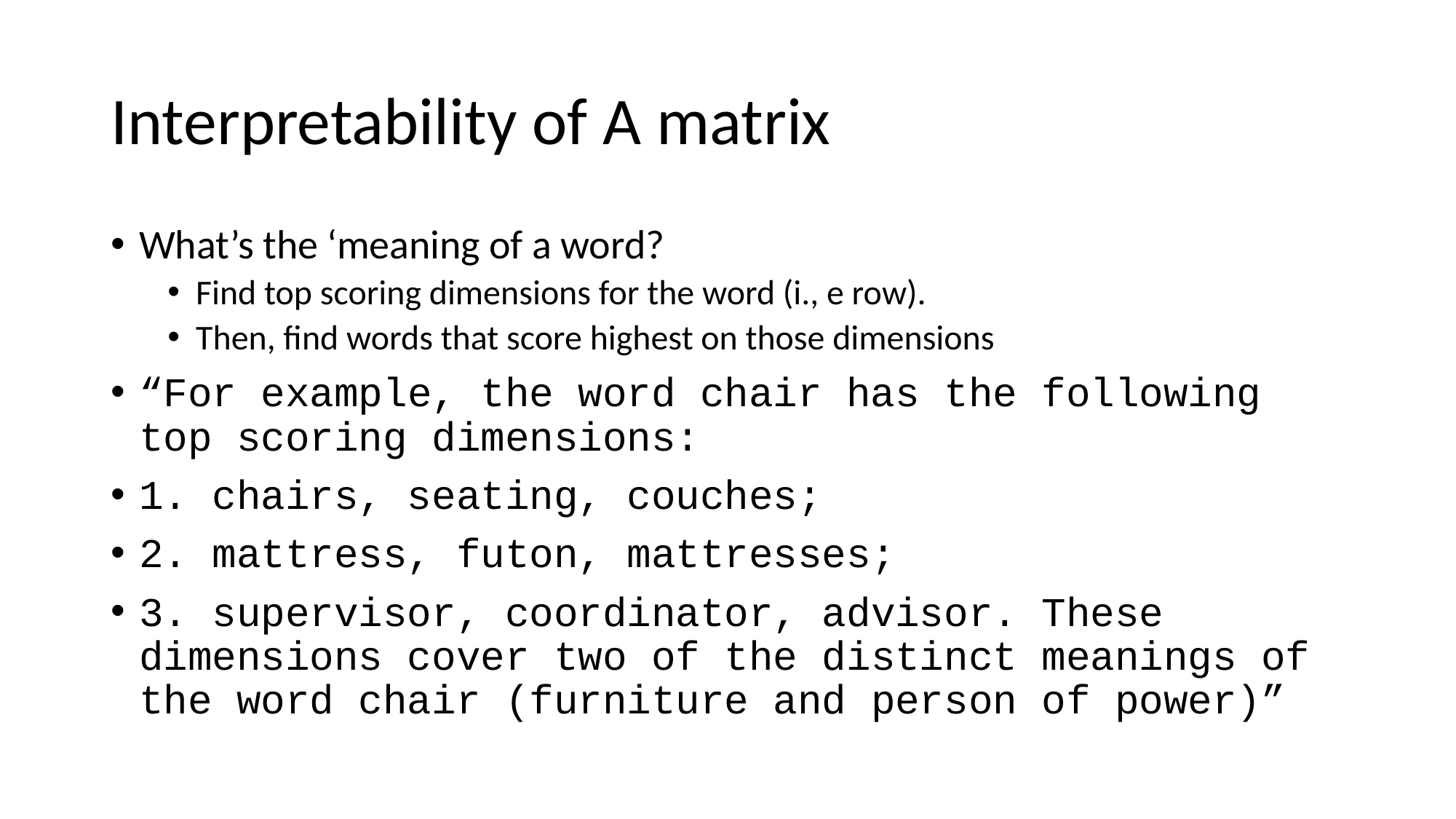

# Interpretability of A matrix
What’s the ‘meaning of a word?
Find top scoring dimensions for the word (i., e row).
Then, find words that score highest on those dimensions
“For example, the word chair has the following top scoring dimensions:
1. chairs, seating, couches;
2. mattress, futon, mattresses;
3. supervisor, coordinator, advisor. These dimensions cover two of the distinct meanings of the word chair (furniture and person of power)”